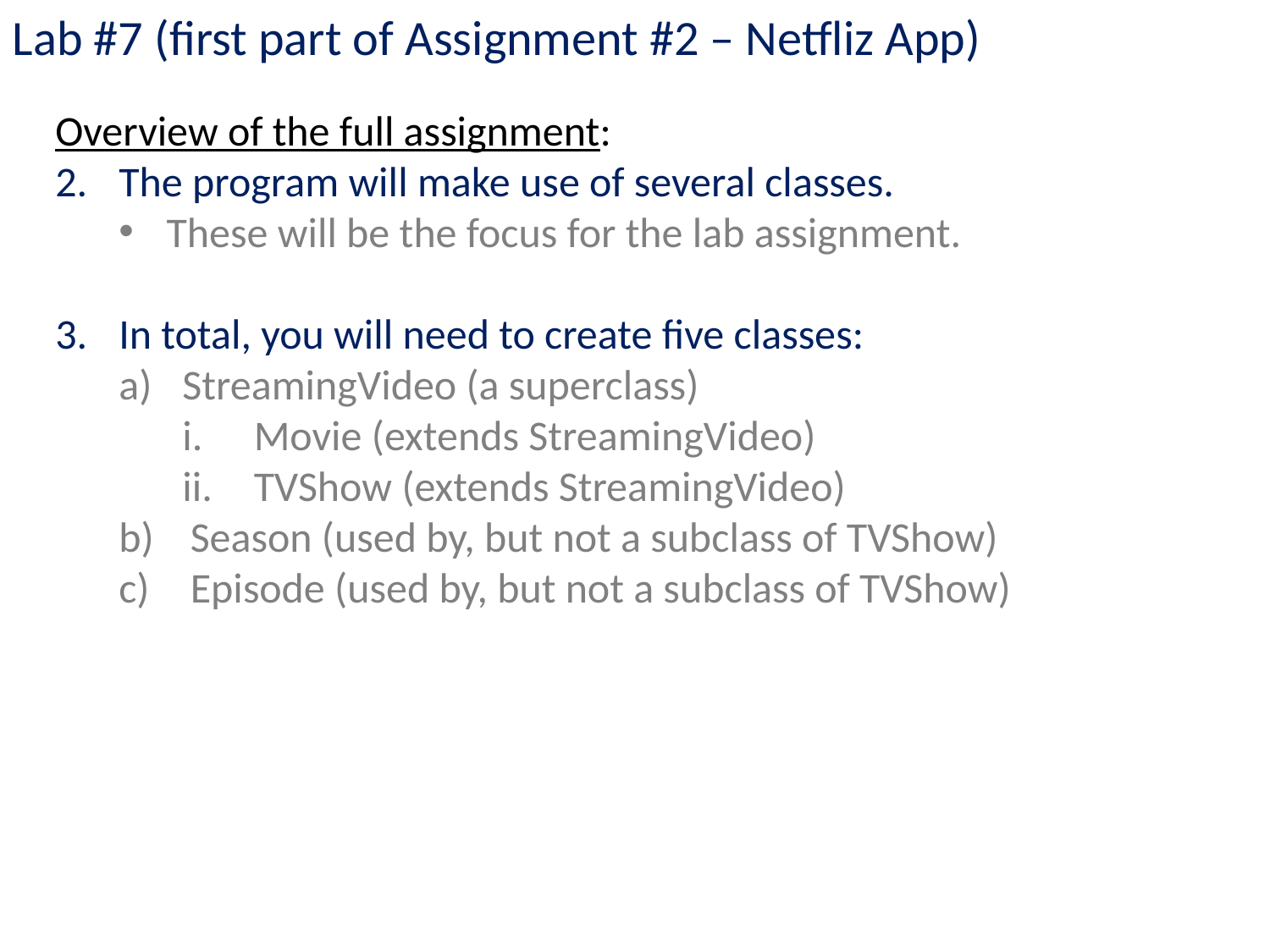

Lab #7 (first part of Assignment #2 – Netfliz App)
Overview of the full assignment:
The program will make use of several classes.
These will be the focus for the lab assignment.

In total, you will need to create five classes:
StreamingVideo (a superclass)
Movie (extends StreamingVideo)
TVShow (extends StreamingVideo)
Season (used by, but not a subclass of TVShow)
Episode (used by, but not a subclass of TVShow)